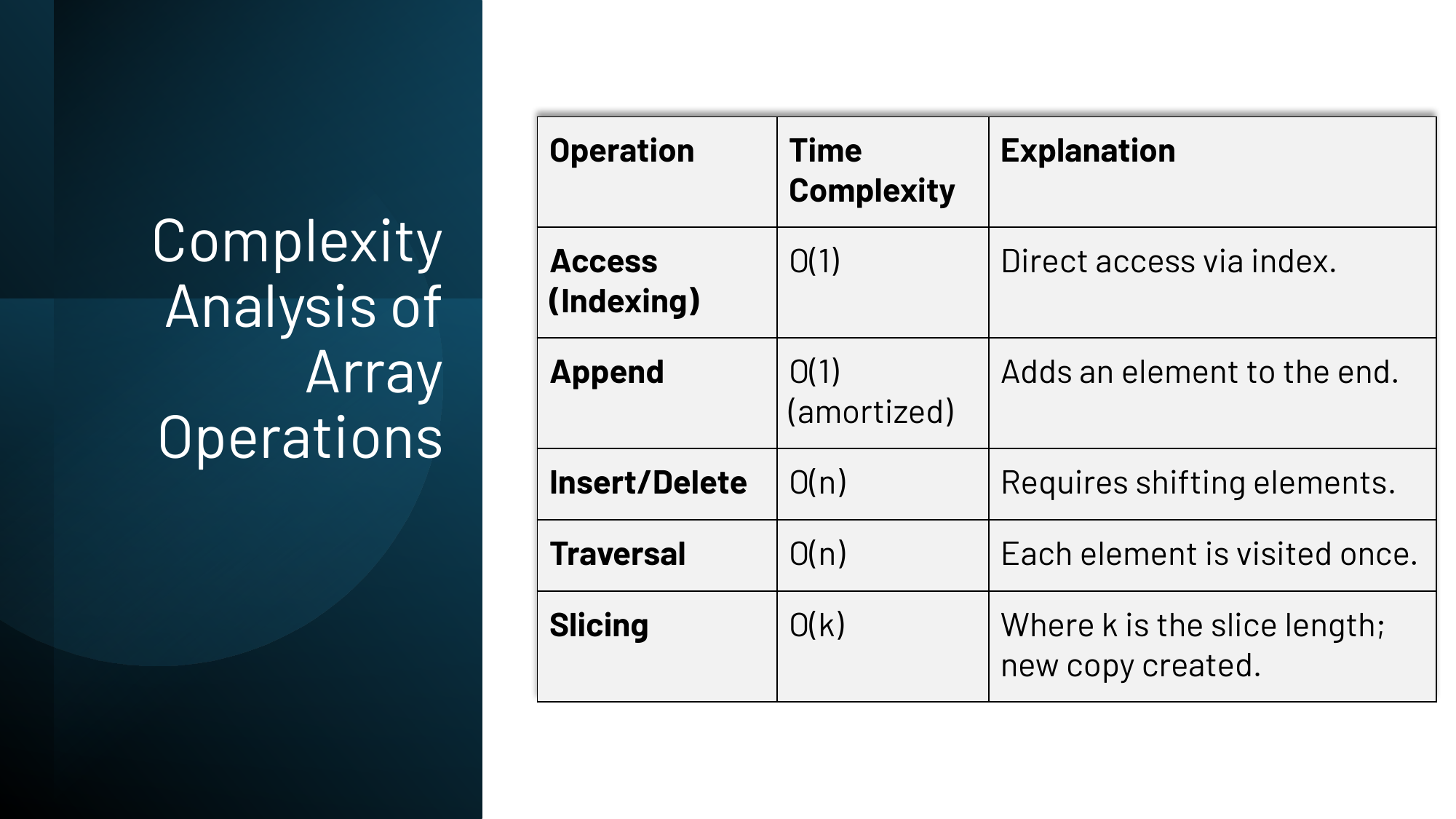

| Operation | Time Complexity | Explanation |
| --- | --- | --- |
| Access (Indexing) | O(1) | Direct access via index. |
| Append | O(1) (amortized) | Adds an element to the end. |
| Insert/Delete | O(n) | Requires shifting elements. |
| Traversal | O(n) | Each element is visited once. |
| Slicing | O(k) | Where k is the slice length; new copy created. |

Complexity Analysis of Array Operations